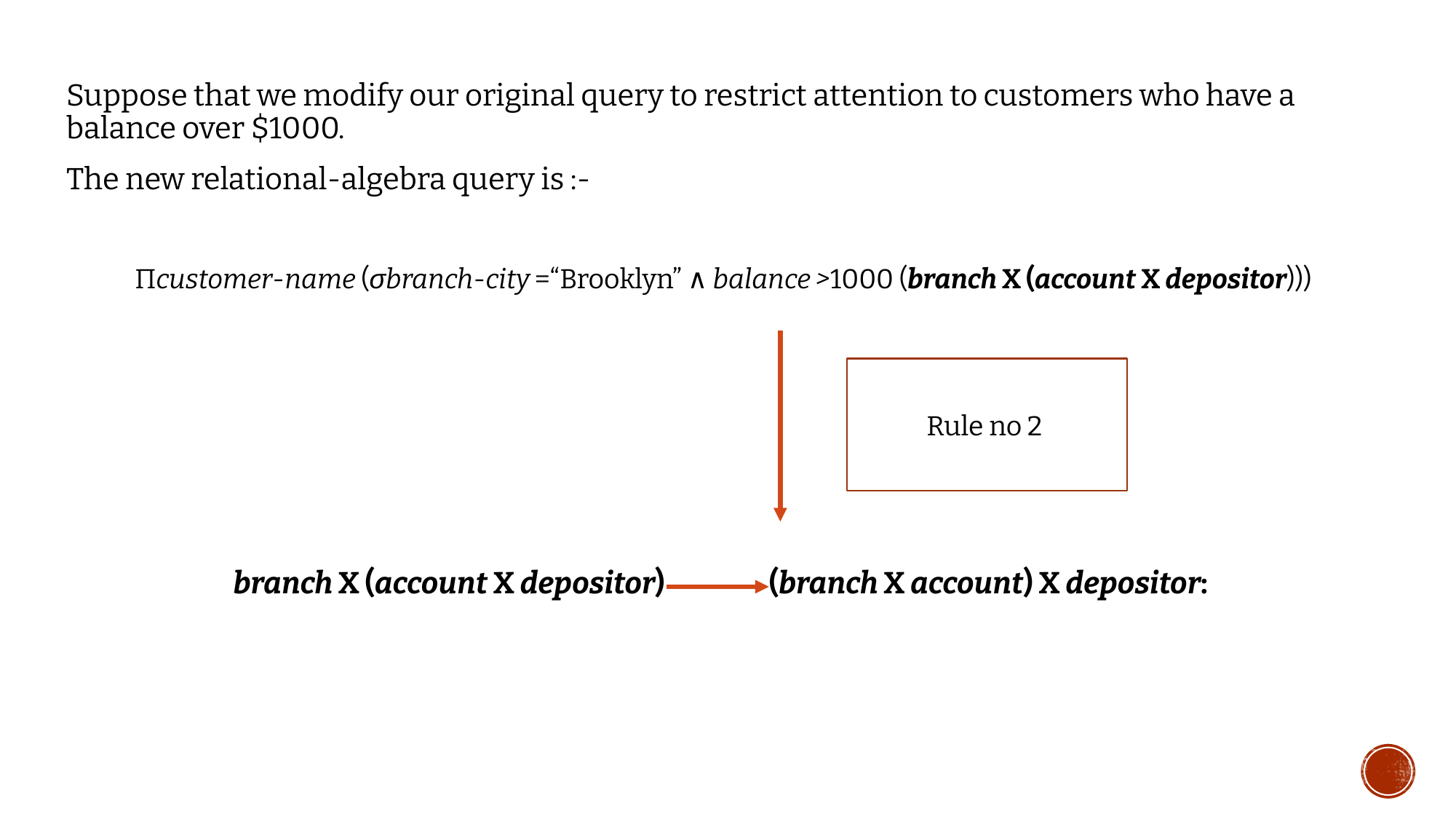

Suppose that we modify our original query to restrict attention to customers who have a balance over $1000.
The new relational-algebra query is :-

Πcustomer-name (σbranch-city =“Brooklyn” ∧ balance >1000 (branch X (account X depositor)))

branch X (account X depositor)                   (branch X account) X depositor:

Rule no 2